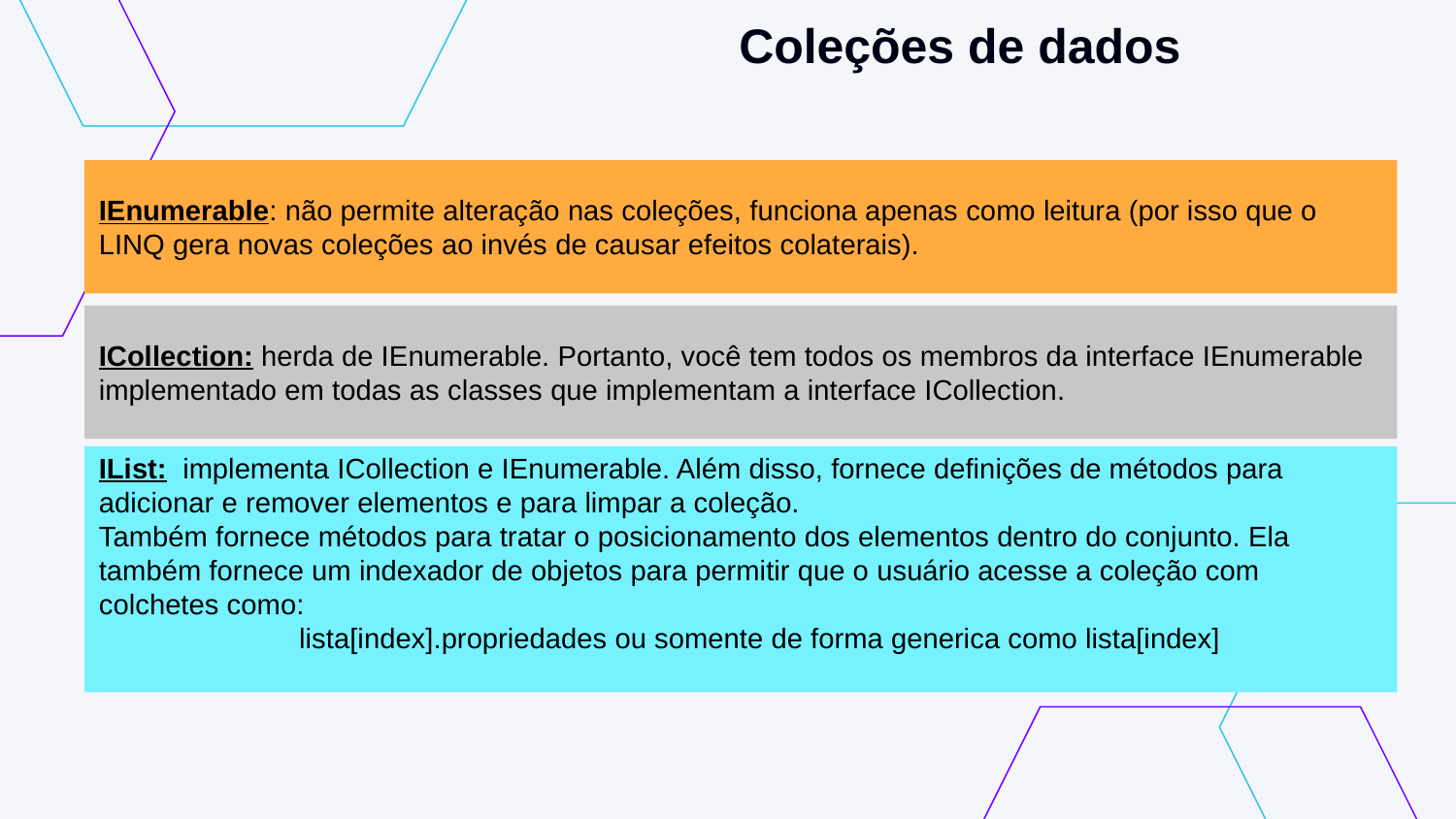

# Coleções de dados

IEnumerable: não permite alteração nas coleções, funciona apenas como leitura (por isso que o LINQ gera novas coleções ao invés de causar efeitos colaterais).
ICollection: herda de IEnumerable. Portanto, você tem todos os membros da interface IEnumerable implementado em todas as classes que implementam a interface ICollection.
IList:  implementa ICollection e IEnumerable. Além disso, fornece definições de métodos para adicionar e remover elementos e para limpar a coleção.
Também fornece métodos para tratar o posicionamento dos elementos dentro do conjunto. Ela também fornece um indexador de objetos para permitir que o usuário acesse a coleção com colchetes como:
                         lista[index].propriedades ou somente de forma generica como lista[index]